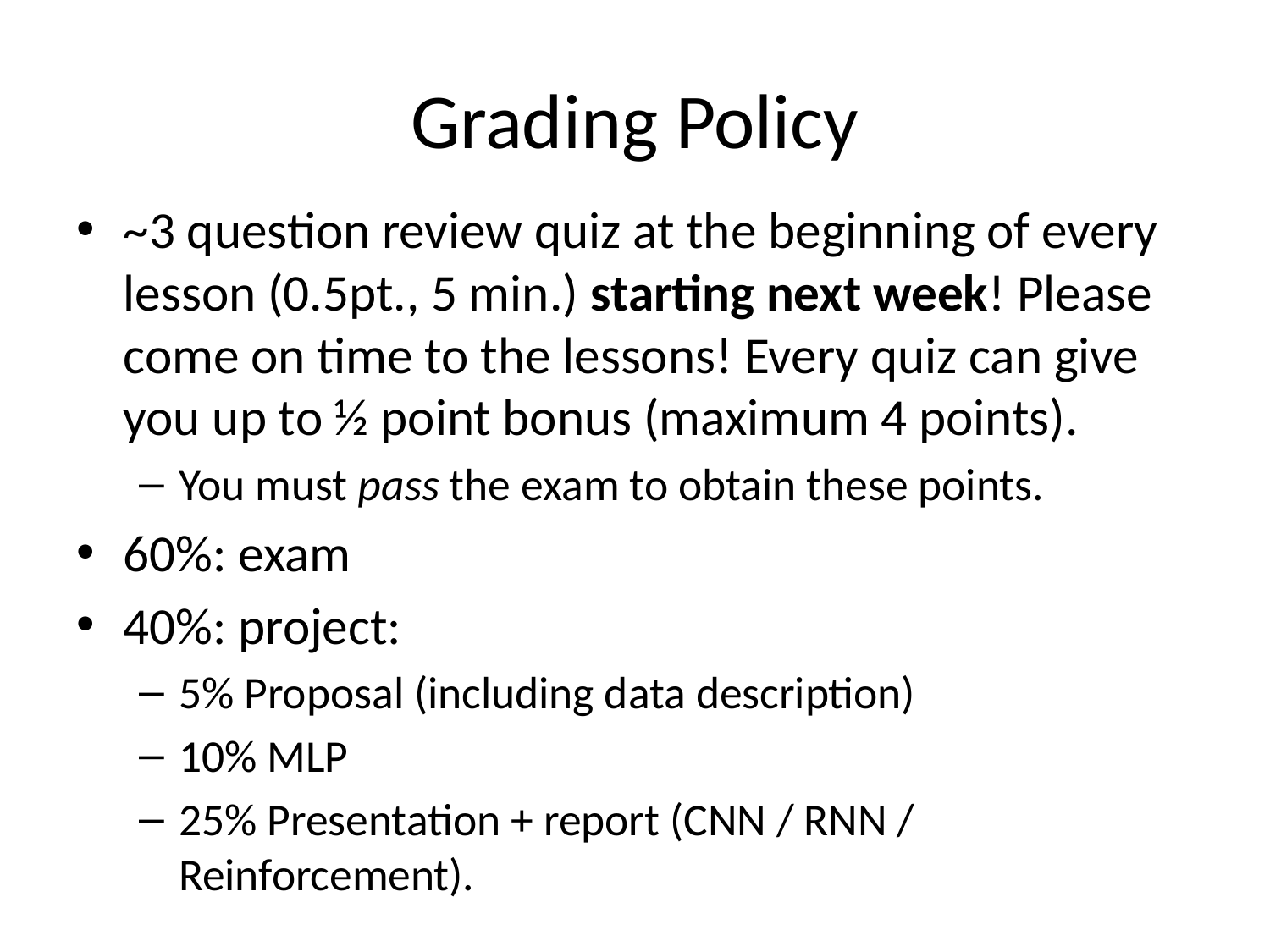

# Grading Policy
~3 question review quiz at the beginning of every lesson (0.5pt., 5 min.) starting next week! Please come on time to the lessons! Every quiz can give you up to ½ point bonus (maximum 4 points).
You must pass the exam to obtain these points.
60%: exam
40%: project:
5% Proposal (including data description)
10% MLP
25% Presentation + report (CNN / RNN / Reinforcement).